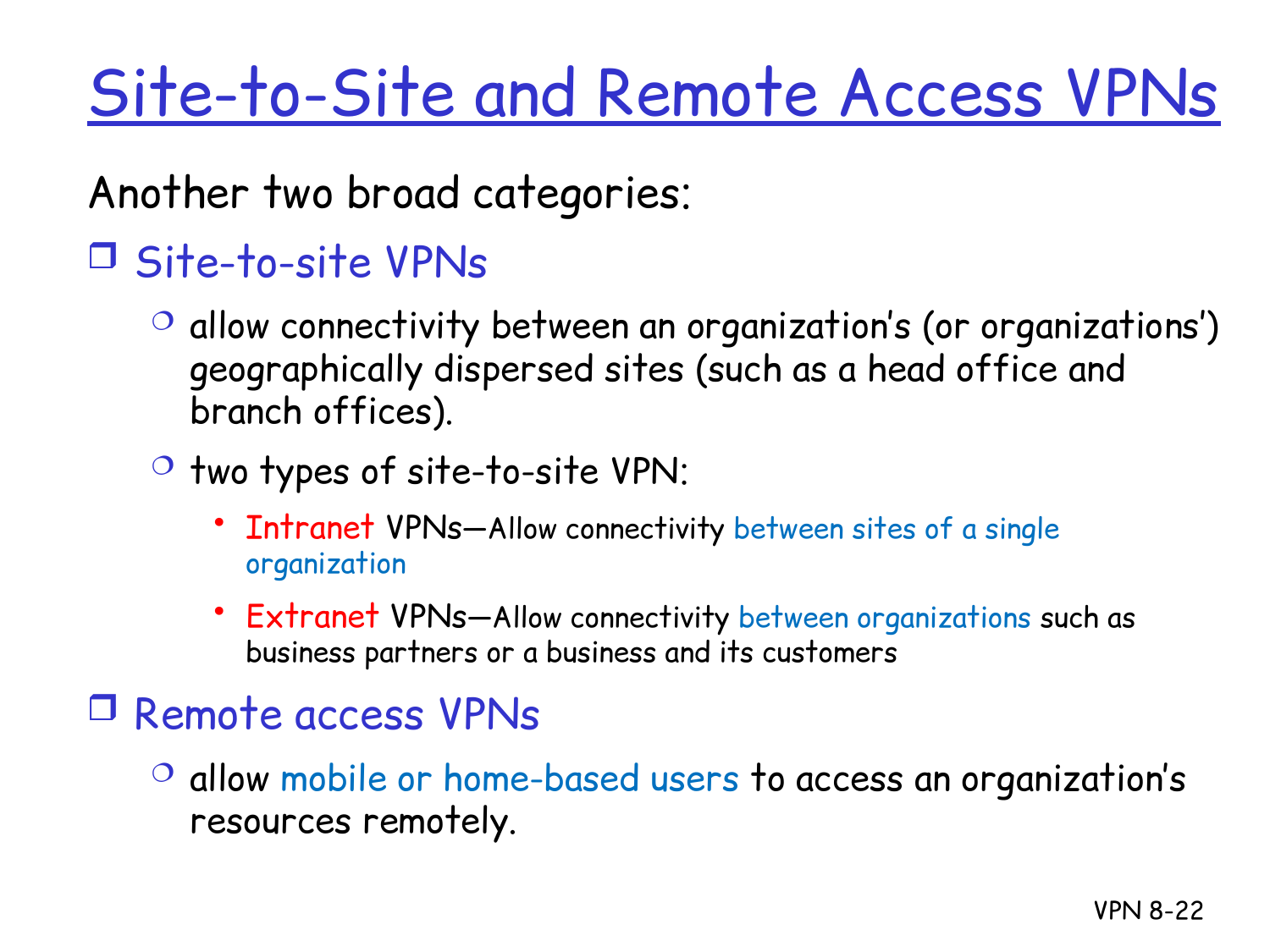

# Site-to-Site and Remote Access VPNs
Another two broad categories:
Site-to-site VPNs
allow connectivity between an organization’s (or organizations’) geographically dispersed sites (such as a head office and branch offices).
two types of site-to-site VPN:
Intranet VPNs—Allow connectivity between sites of a single organization
Extranet VPNs—Allow connectivity between organizations such as business partners or a business and its customers
Remote access VPNs
allow mobile or home-based users to access an organization’s resources remotely.
VPN 8-22